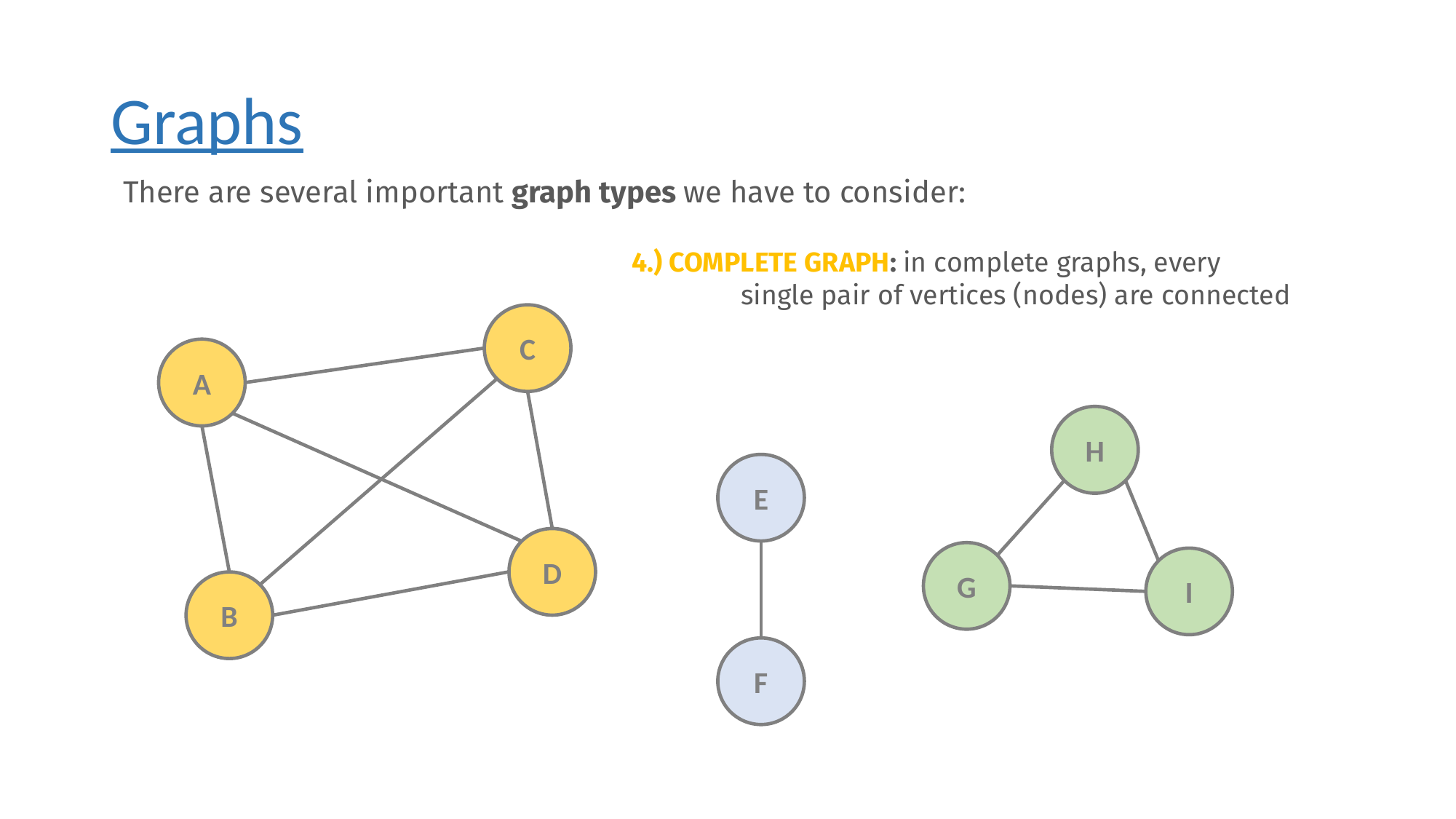

# Graphs
There are several important graph types we have to consider:
4.) COMPLETE GRAPH: in complete graphs, every
	single pair of vertices (nodes) are connected

C
A
H
E
D
G
I
B
F